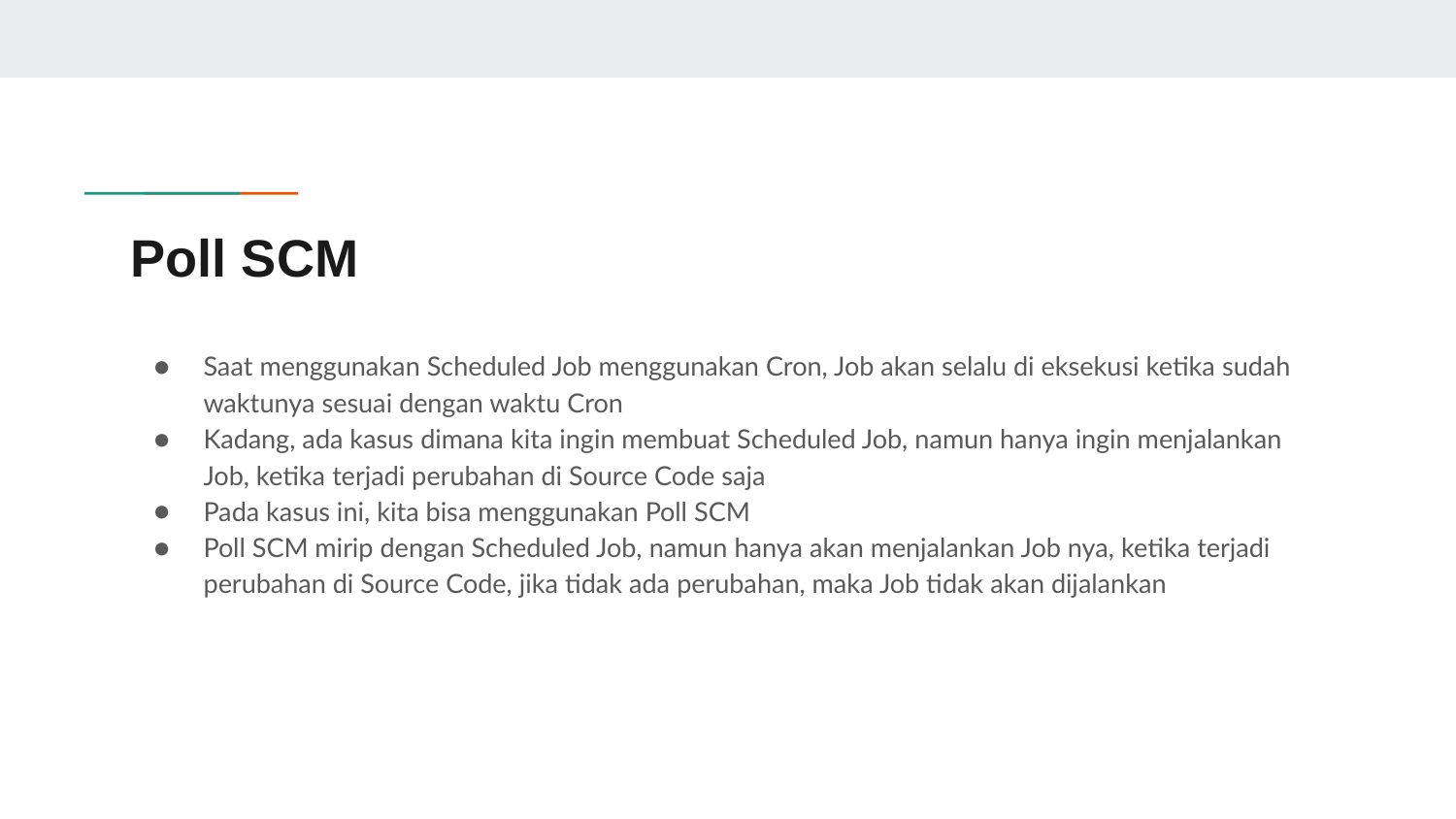

# Poll SCM
Saat menggunakan Scheduled Job menggunakan Cron, Job akan selalu di eksekusi ketika sudah waktunya sesuai dengan waktu Cron
Kadang, ada kasus dimana kita ingin membuat Scheduled Job, namun hanya ingin menjalankan Job, ketika terjadi perubahan di Source Code saja
Pada kasus ini, kita bisa menggunakan Poll SCM
Poll SCM mirip dengan Scheduled Job, namun hanya akan menjalankan Job nya, ketika terjadi perubahan di Source Code, jika tidak ada perubahan, maka Job tidak akan dijalankan